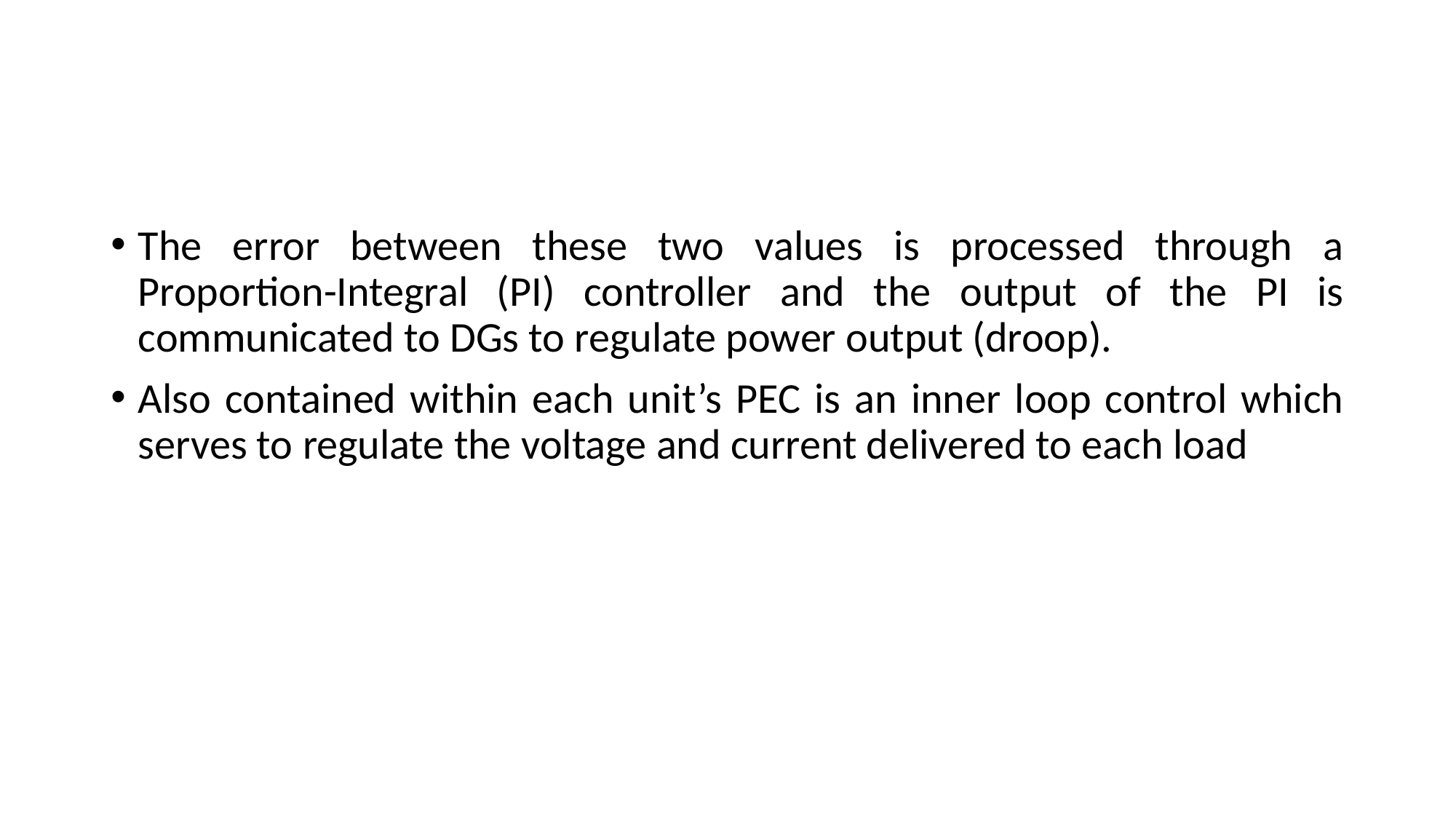

#
The error between these two values is processed through a Proportion-Integral (PI) controller and the output of the PI is communicated to DGs to regulate power output (droop).
Also contained within each unit’s PEC is an inner loop control which serves to regulate the voltage and current delivered to each load